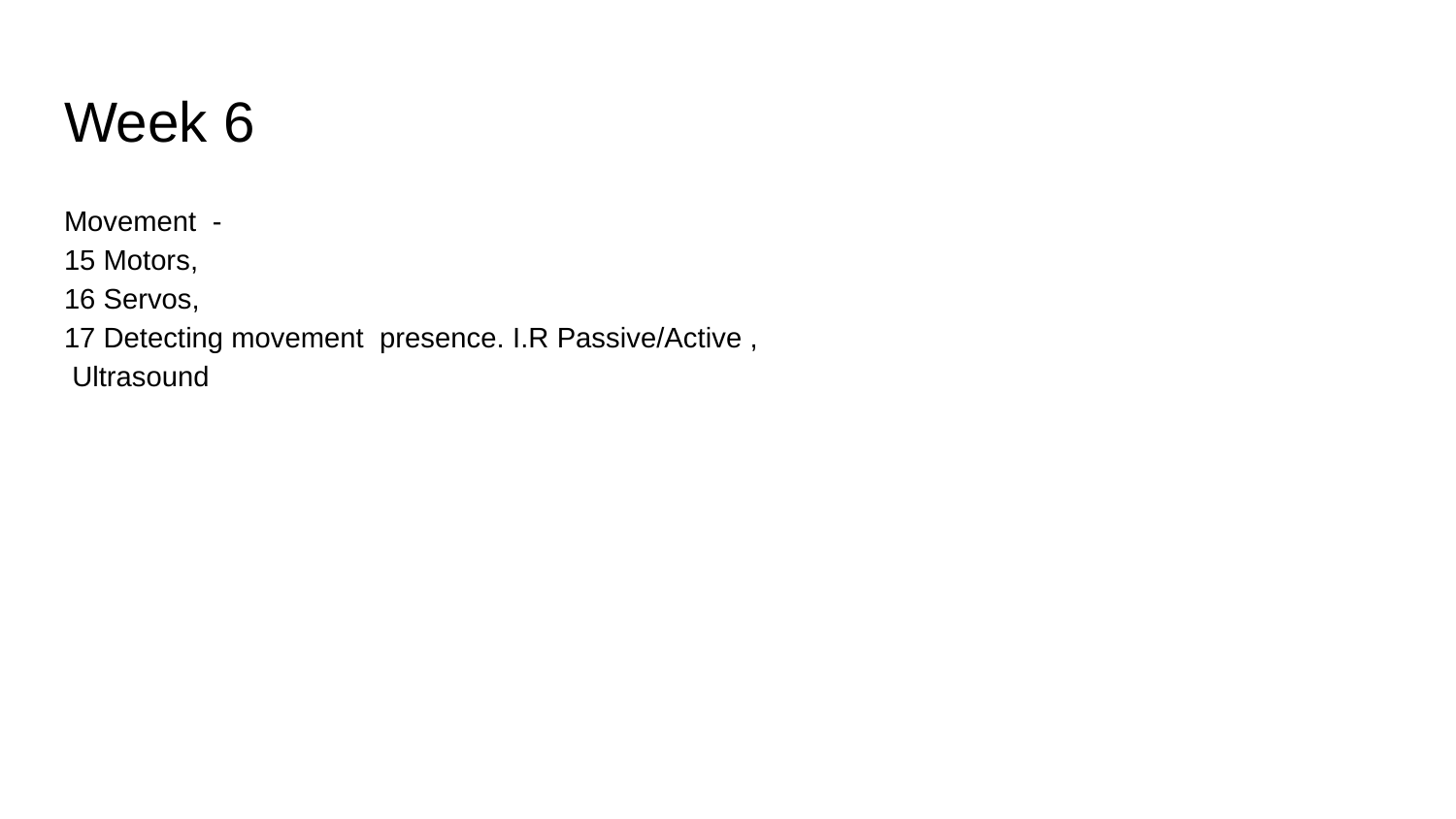

# Week 6
Movement  -
15 Motors,
16 Servos,
17 Detecting movement  presence. I.R Passive/Active ,
 Ultrasound